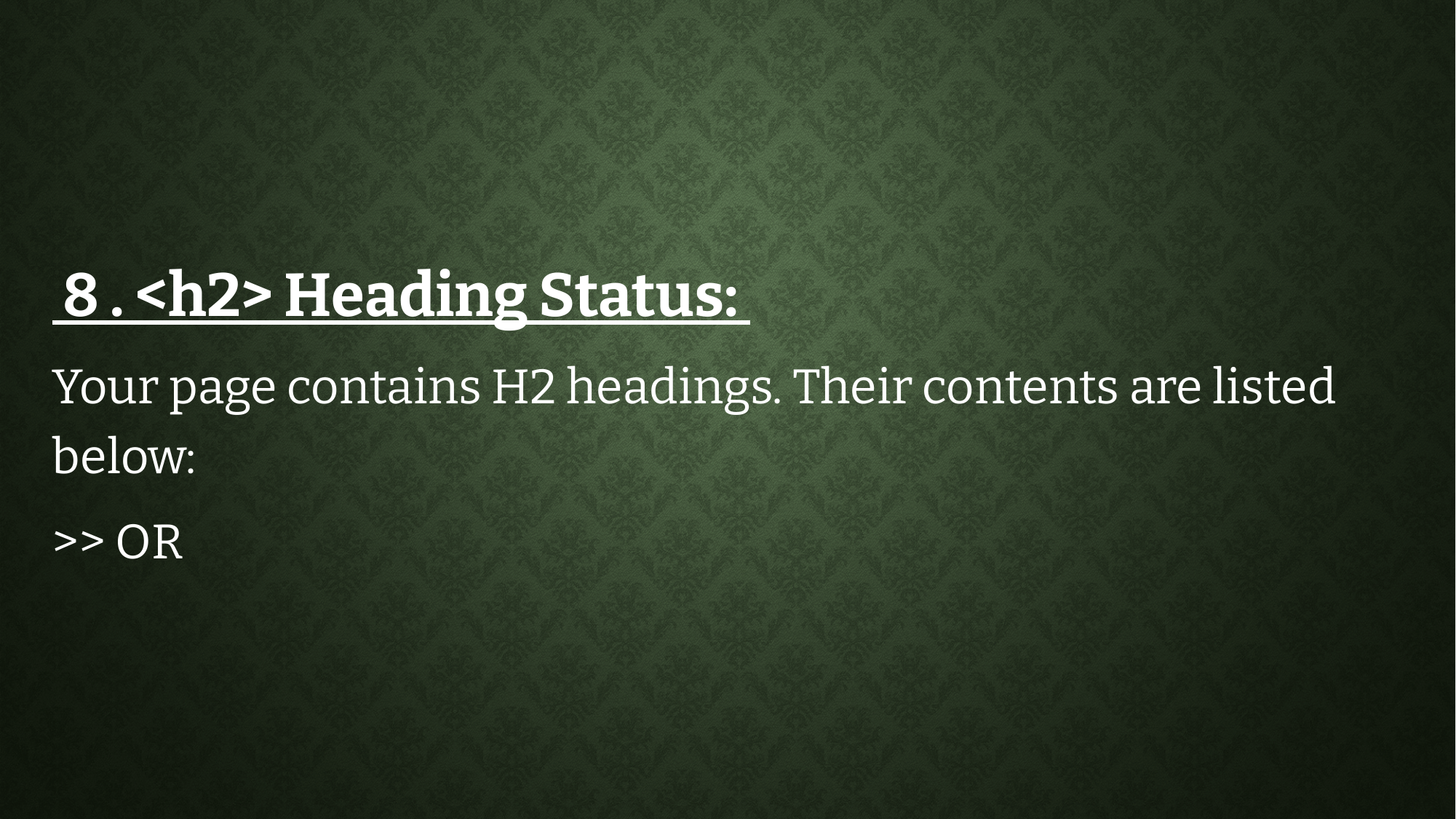

#
 8 . <h2> Heading Status:
Your page contains H2 headings. Their contents are listed below:
>> OR